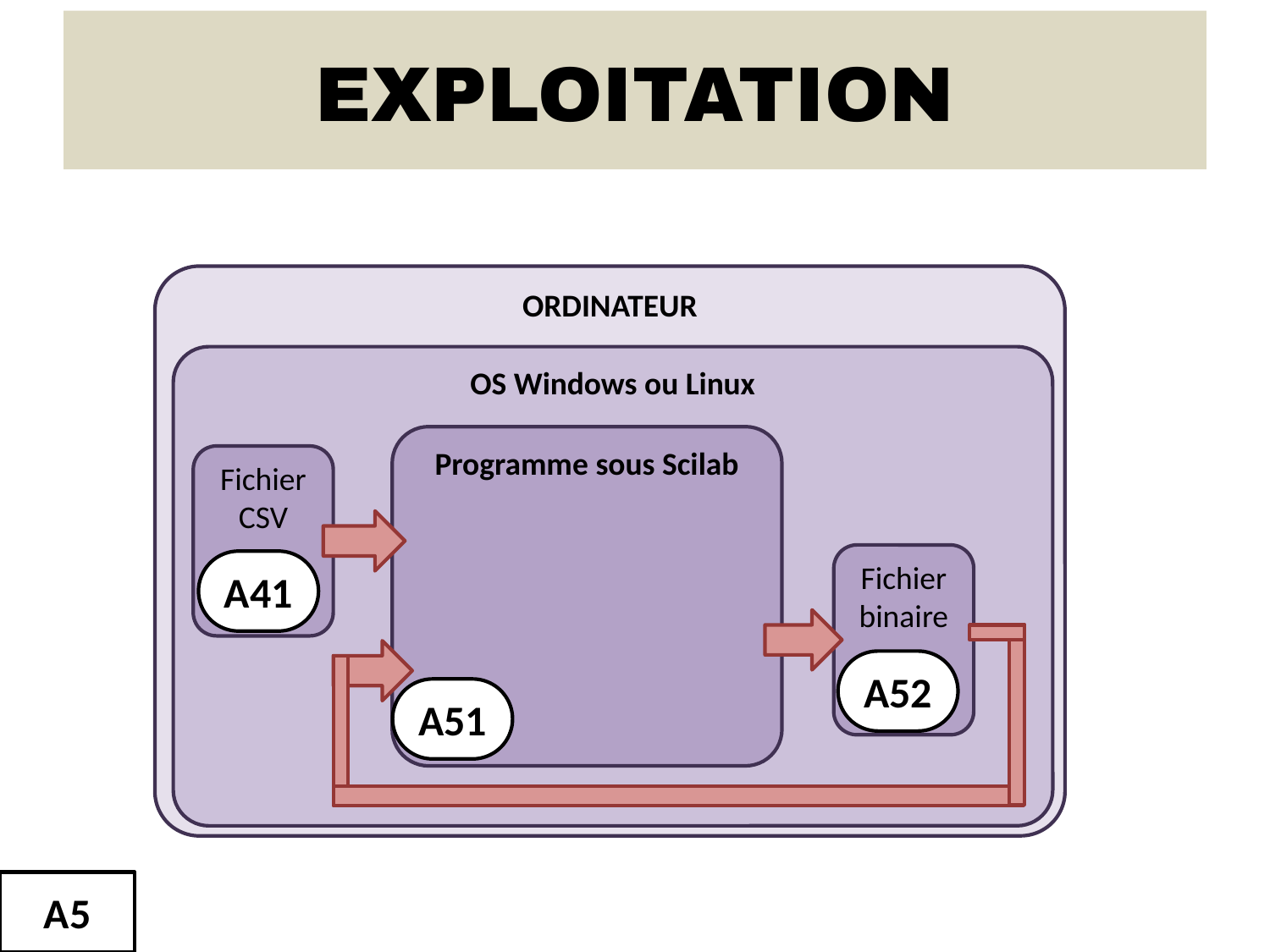

# EXPLOITATION
ORDINATEUR
OS Windows ou Linux
Programme sous Scilab
Fichier CSV

Fichier binaire
A41

A52

A51

A5